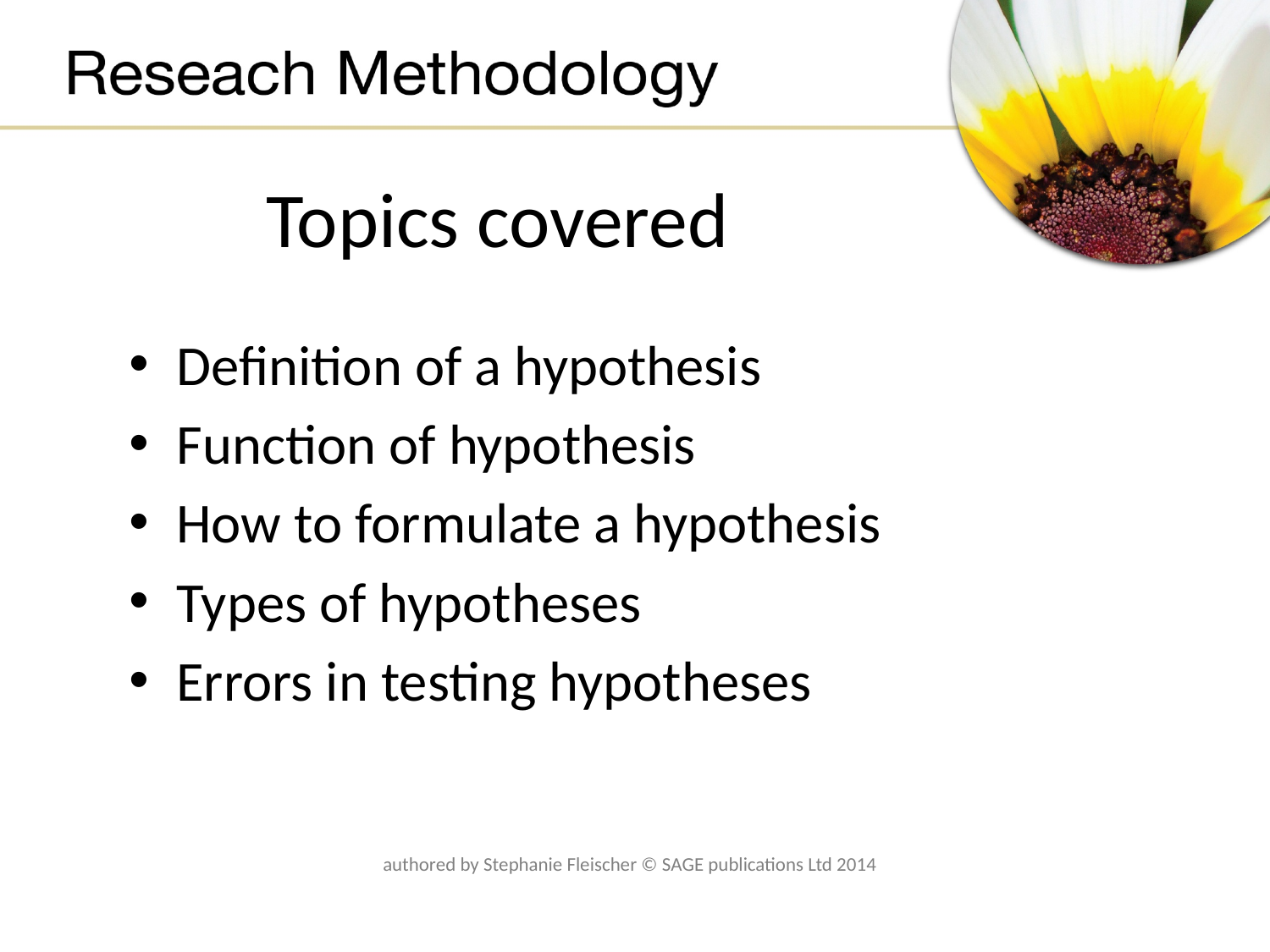

# Topics covered

Definition of a hypothesis
Function of hypothesis
How to formulate a hypothesis
Types of hypotheses
Errors in testing hypotheses

authored by Stephanie Fleischer © SAGE publications Ltd 2014